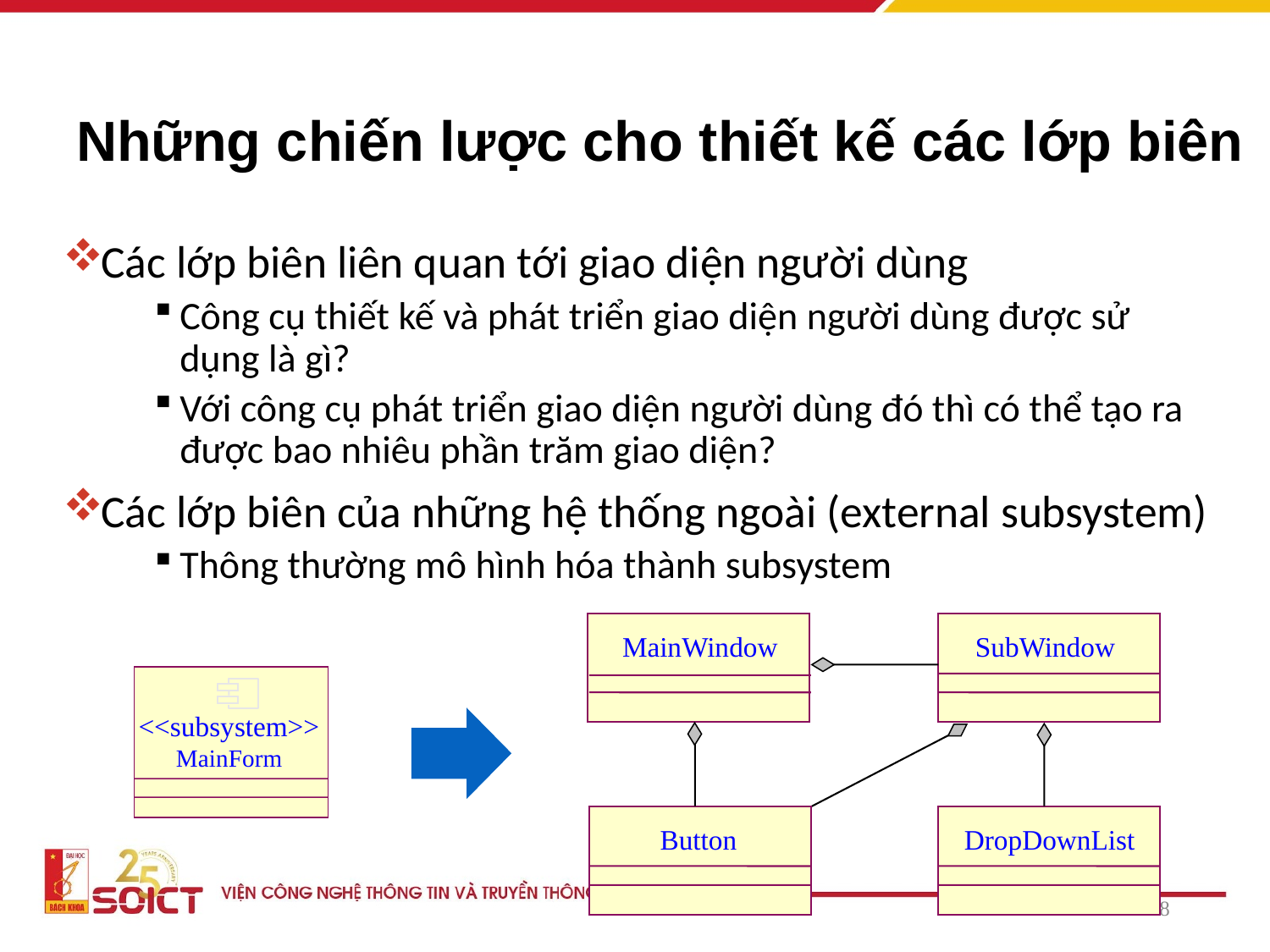

# Những chiến lược cho thiết kế các lớp biên
Các lớp biên liên quan tới giao diện người dùng
Công cụ thiết kế và phát triển giao diện người dùng được sử dụng là gì?
Với công cụ phát triển giao diện người dùng đó thì có thể tạo ra được bao nhiêu phần trăm giao diện?
Các lớp biên của những hệ thống ngoài (external subsystem)
Thông thường mô hình hóa thành subsystem

MainWindow
SubWindow

<<subsystem>>
MainForm

Button
DropDownList

8